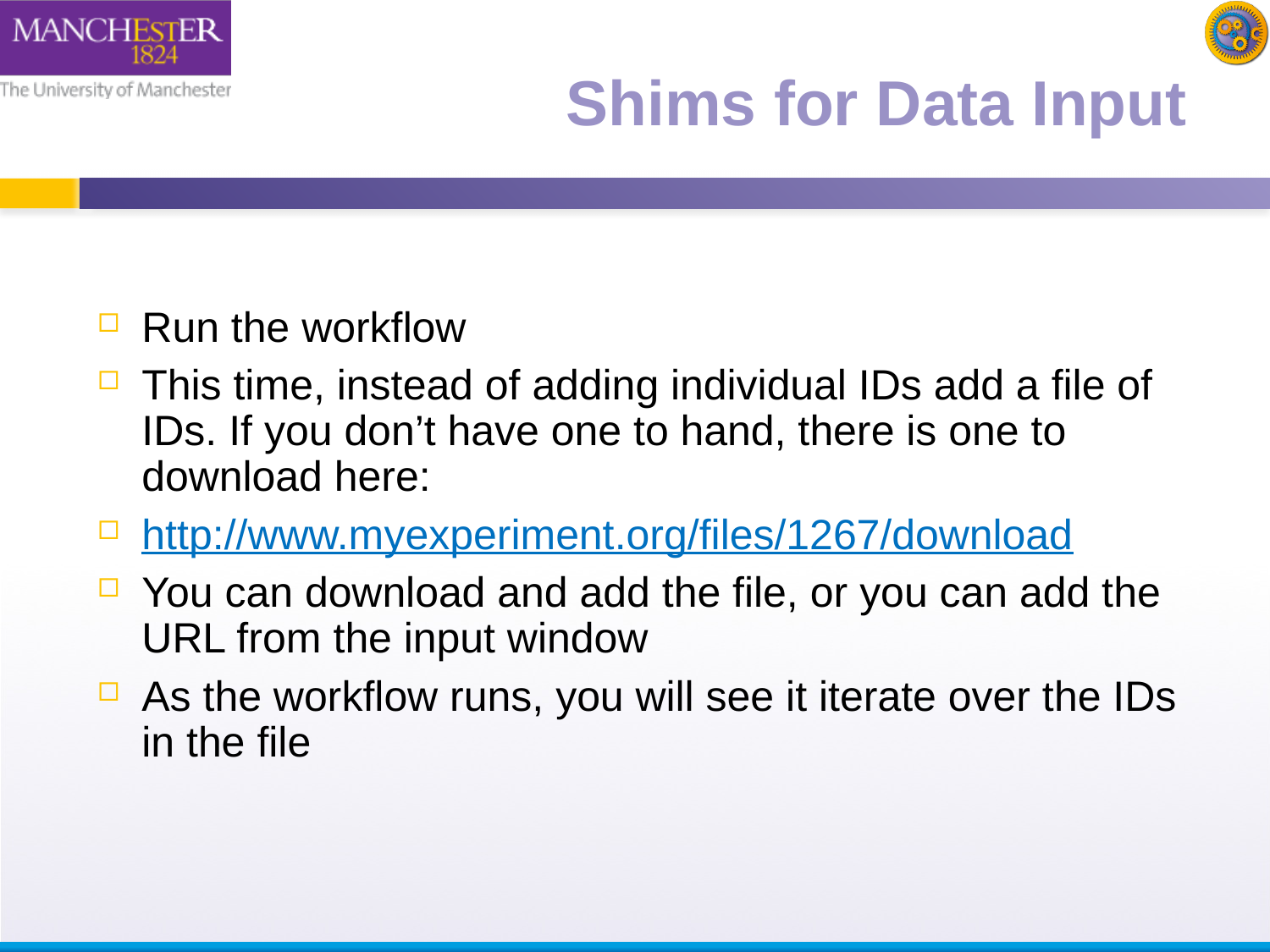

# Shims for Data Input

Run the workflow
This time, instead of adding individual IDs add a file of IDs. If you don’t have one to hand, there is one to download here:
http://www.myexperiment.org/files/1267/download
You can download and add the file, or you can add the URL from the input window
As the workflow runs, you will see it iterate over the IDs in the file